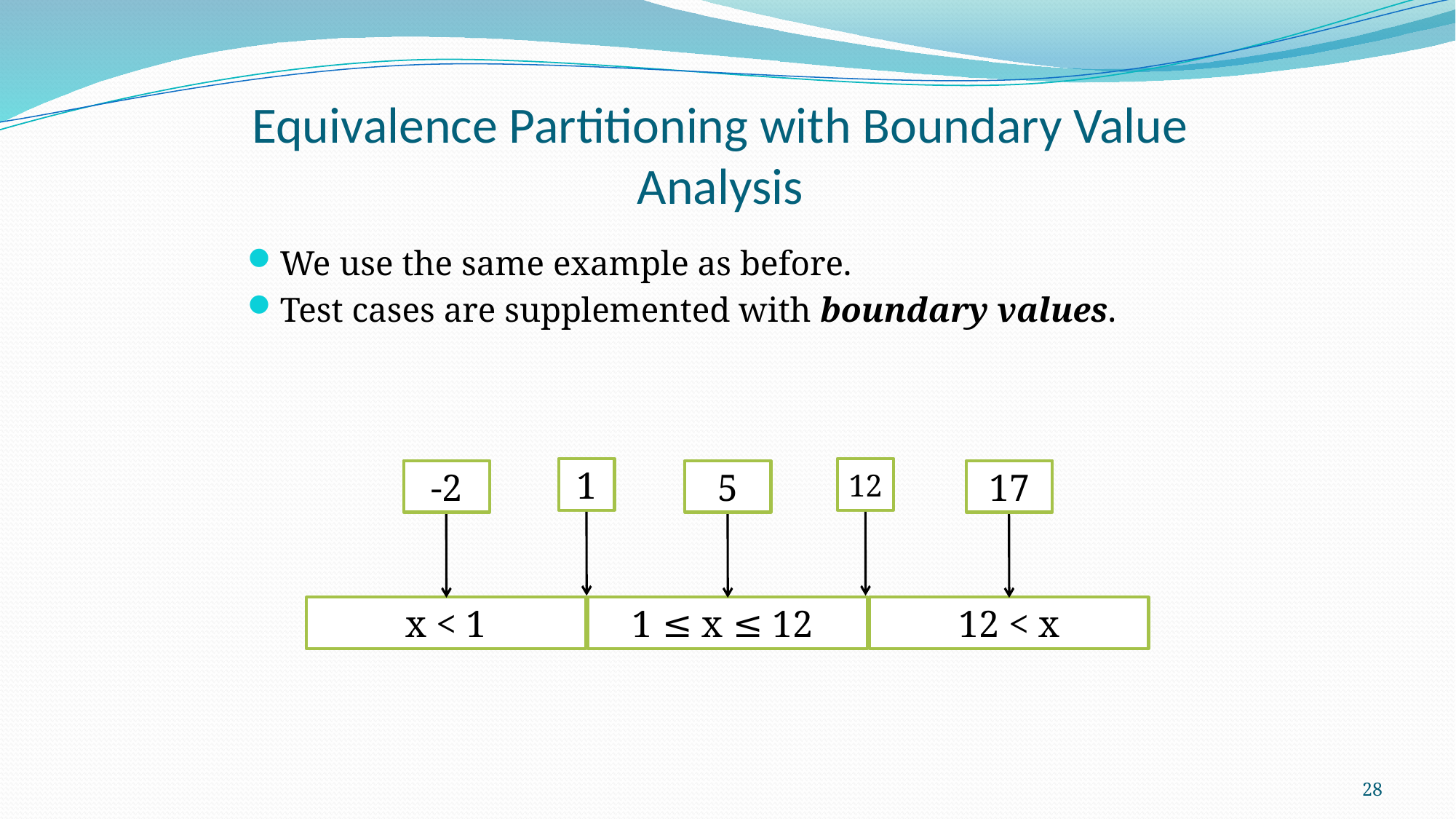

# Equivalence Partitioning with Boundary Value Analysis
We use the same example as before.
Test cases are supplemented with boundary values.
1
12
-2
5
17
x < 1
1 ≤ x ≤ 12
12 < x
28